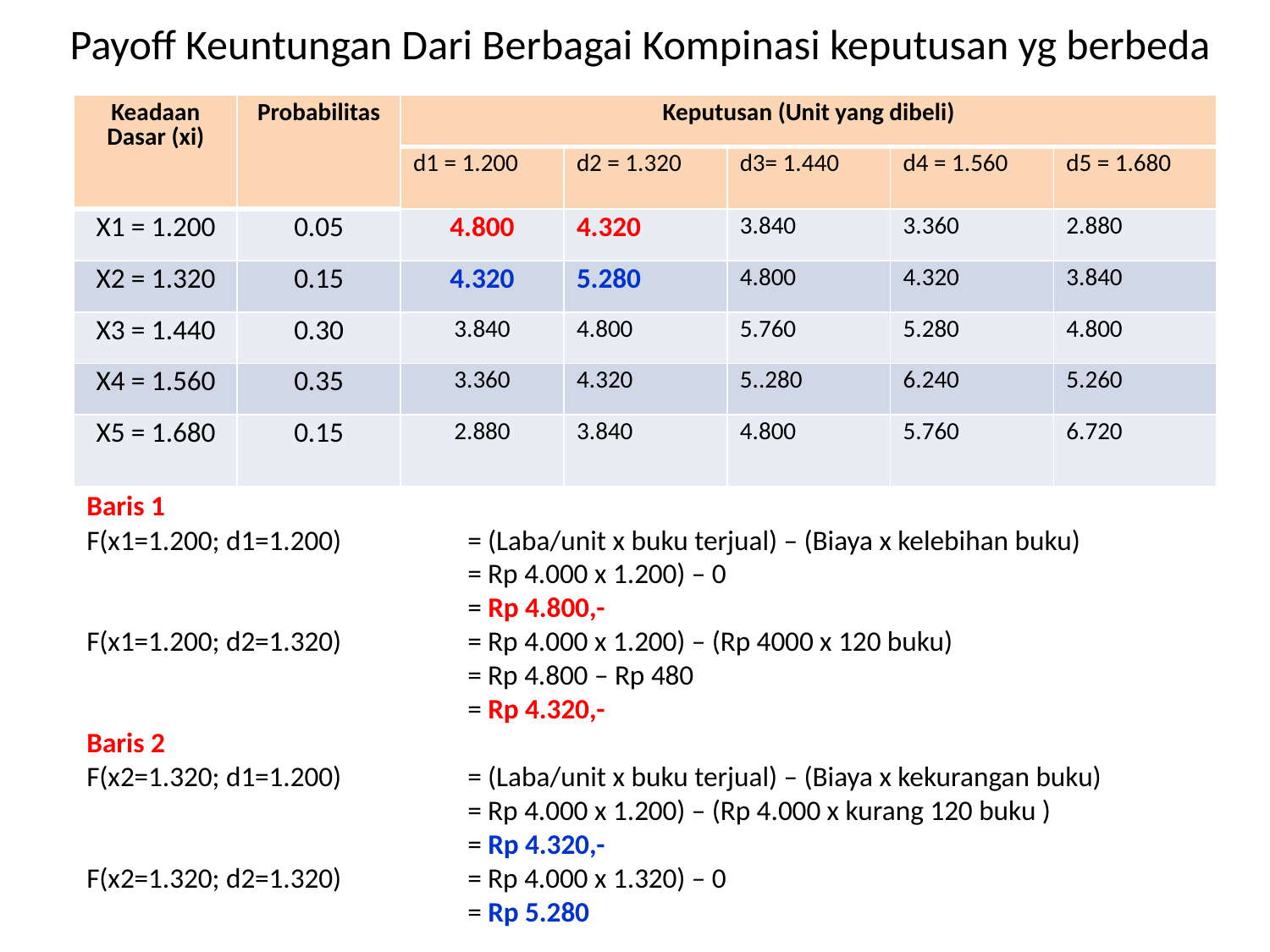

# Payoff Keuntungan Dari Berbagai Kompinasi keputusan yg berbeda
| Keadaan Dasar (xi) | Probabilitas | Keputusan (Unit yang dibeli) |  |  |  |  |
| --- | --- | --- | --- | --- | --- | --- |
|  |  | d1 = 1.200 | d2 = 1.320 | d3= 1.440 | d4 = 1.560 | d5 = 1.680 |
| X1 = 1.200 | 0.05 | 4.800 | 4.320 | 3.840 | 3.360 | 2.880 |
| X2 = 1.320 | 0.15 | 4.320 | 5.280 | 4.800 | 4.320 | 3.840 |
| X3 = 1.440 | 0.30 | 3.840 | 4.800 | 5.760 | 5.280 | 4.800 |
| X4 = 1.560 | 0.35 | 3.360 | 4.320 | 5..280 | 6.240 | 5.260 |
| X5 = 1.680 | 0.15 | 2.880 | 3.840 | 4.800 | 5.760 | 6.720 |
Baris 1
F(x1=1.200; d1=1.200) 	= (Laba/unit x buku terjual) – (Biaya x kelebihan buku)
			= Rp 4.000 x 1.200) – 0
			= Rp 4.800,-
F(x1=1.200; d2=1.320)	= Rp 4.000 x 1.200) – (Rp 4000 x 120 buku)
			= Rp 4.800 – Rp 480
			= Rp 4.320,-
Baris 2
F(x2=1.320; d1=1.200) 	= (Laba/unit x buku terjual) – (Biaya x kekurangan buku)
			= Rp 4.000 x 1.200) – (Rp 4.000 x kurang 120 buku )
			= Rp 4.320,-
F(x2=1.320; d2=1.320)	= Rp 4.000 x 1.320) – 0
			= Rp 5.280